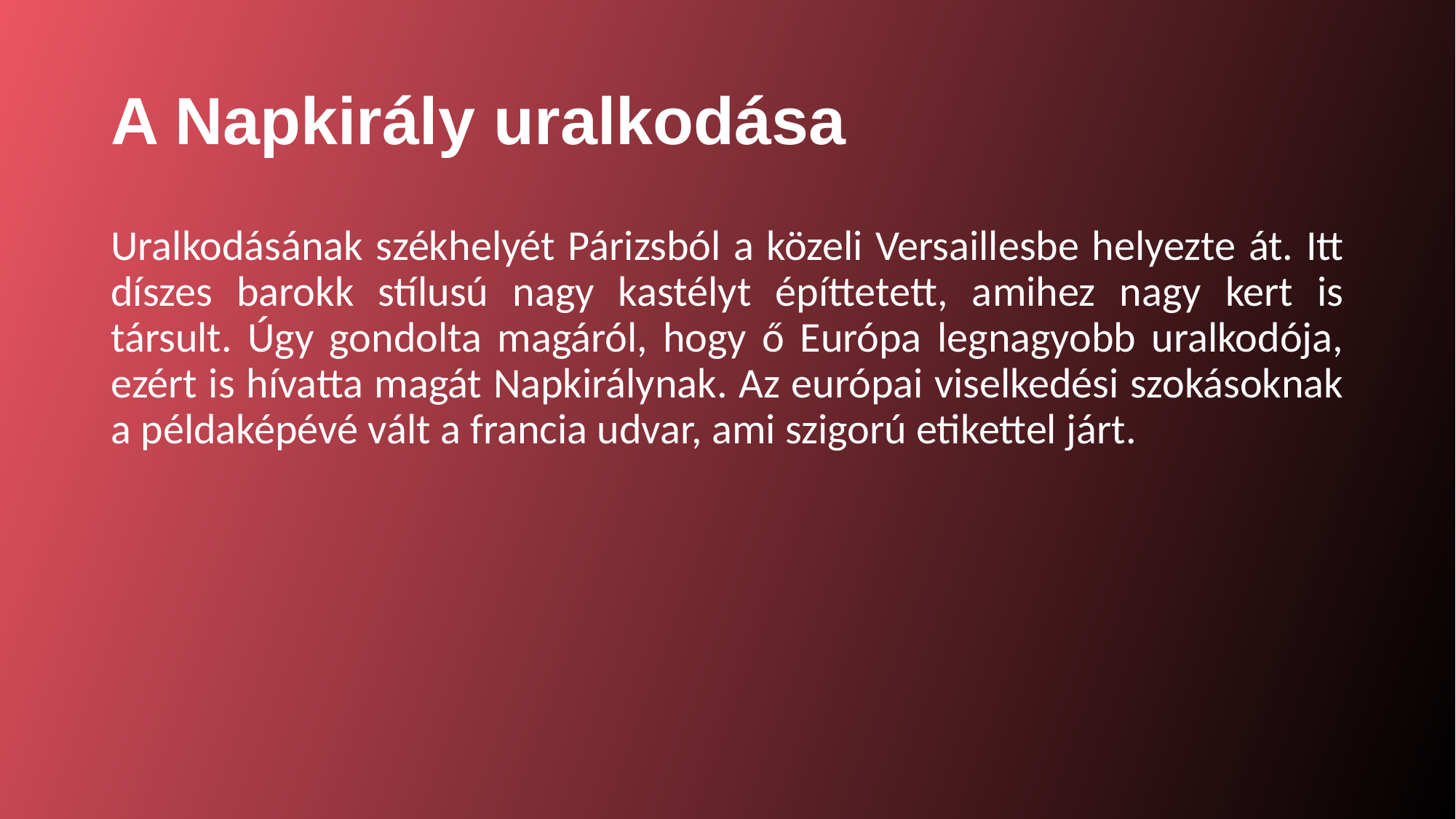

# A Napkirály uralkodása
Uralkodásának székhelyét Párizsból a közeli Versaillesbe helyezte át. Itt díszes barokk stílusú nagy kastélyt építtetett, amihez nagy kert is társult. Úgy gondolta magáról, hogy ő Európa legnagyobb uralkodója, ezért is hívatta magát Napkirálynak. Az európai viselkedési szokásoknak a példaképévé vált a francia udvar, ami szigorú etikettel járt.